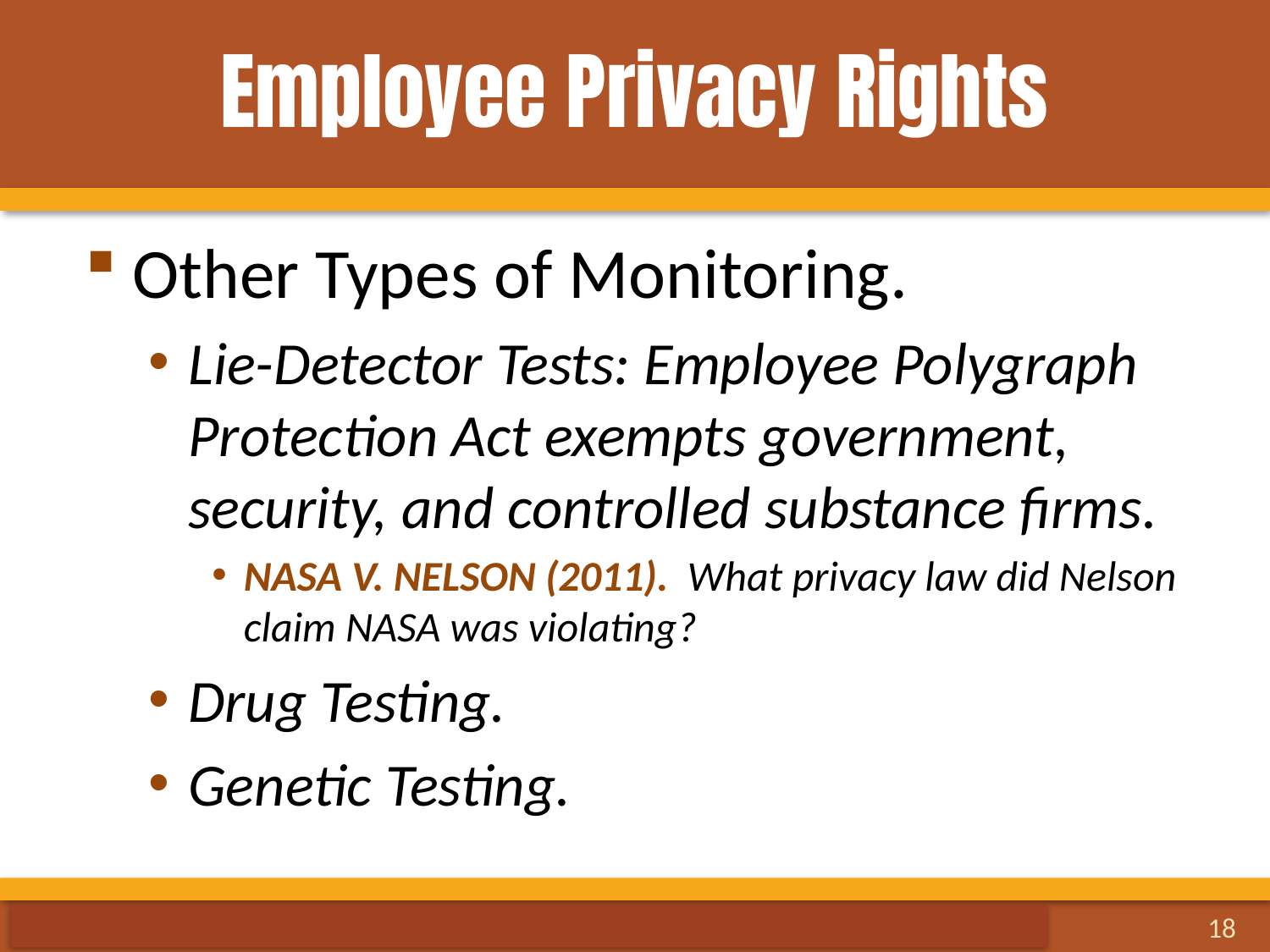

# Employee Privacy Rights
Other Types of Monitoring.
Lie-Detector Tests: Employee Polygraph Protection Act exempts government, security, and controlled substance firms.
NASA v. Nelson (2011).  What privacy law did Nelson claim NASA was violating?
Drug Testing.
Genetic Testing.
18